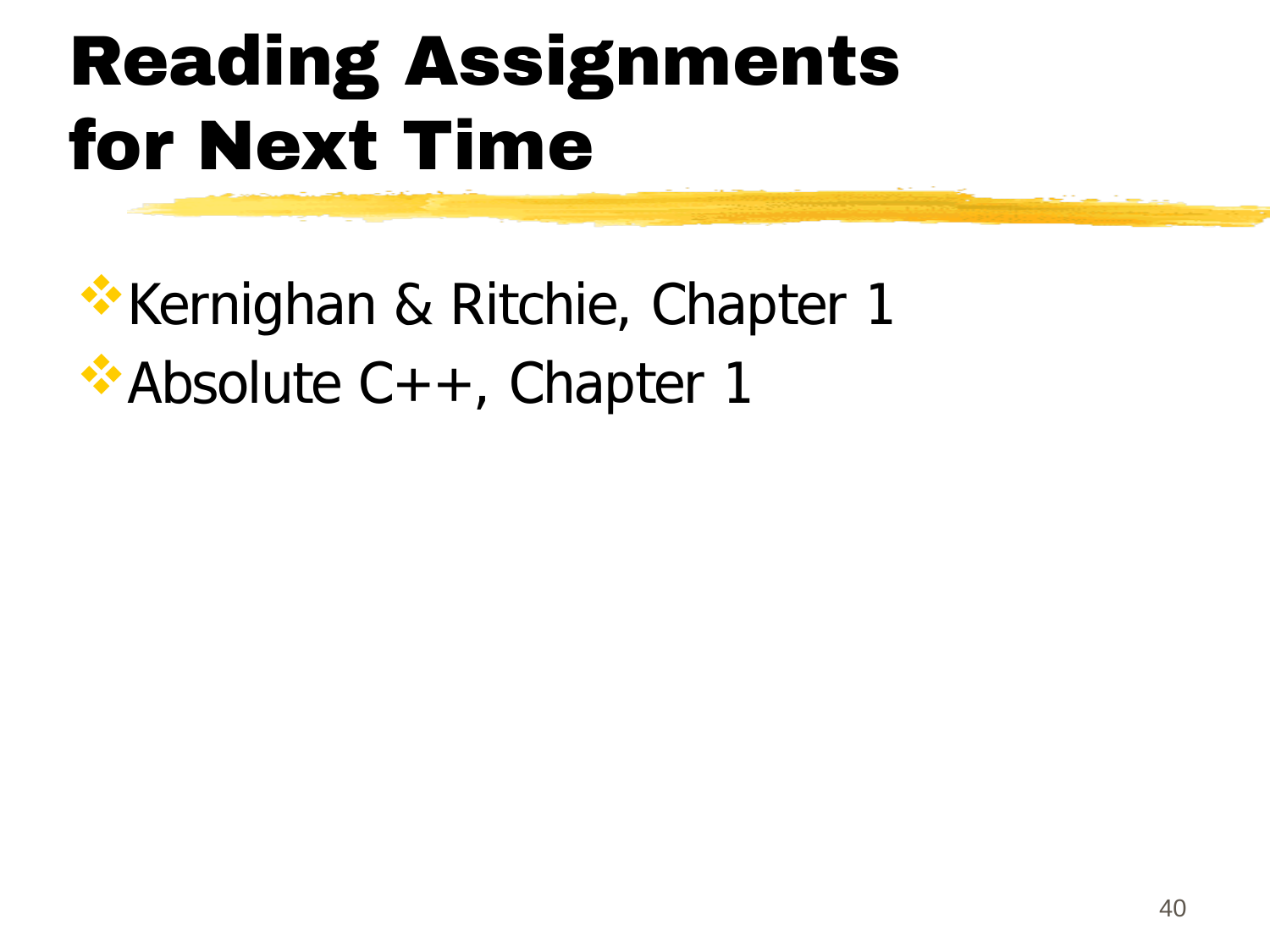

# Reading Assignments for Next Time
Kernighan & Ritchie, Chapter 1
Absolute C++, Chapter 1
40
CS-2303, C-Term 2017